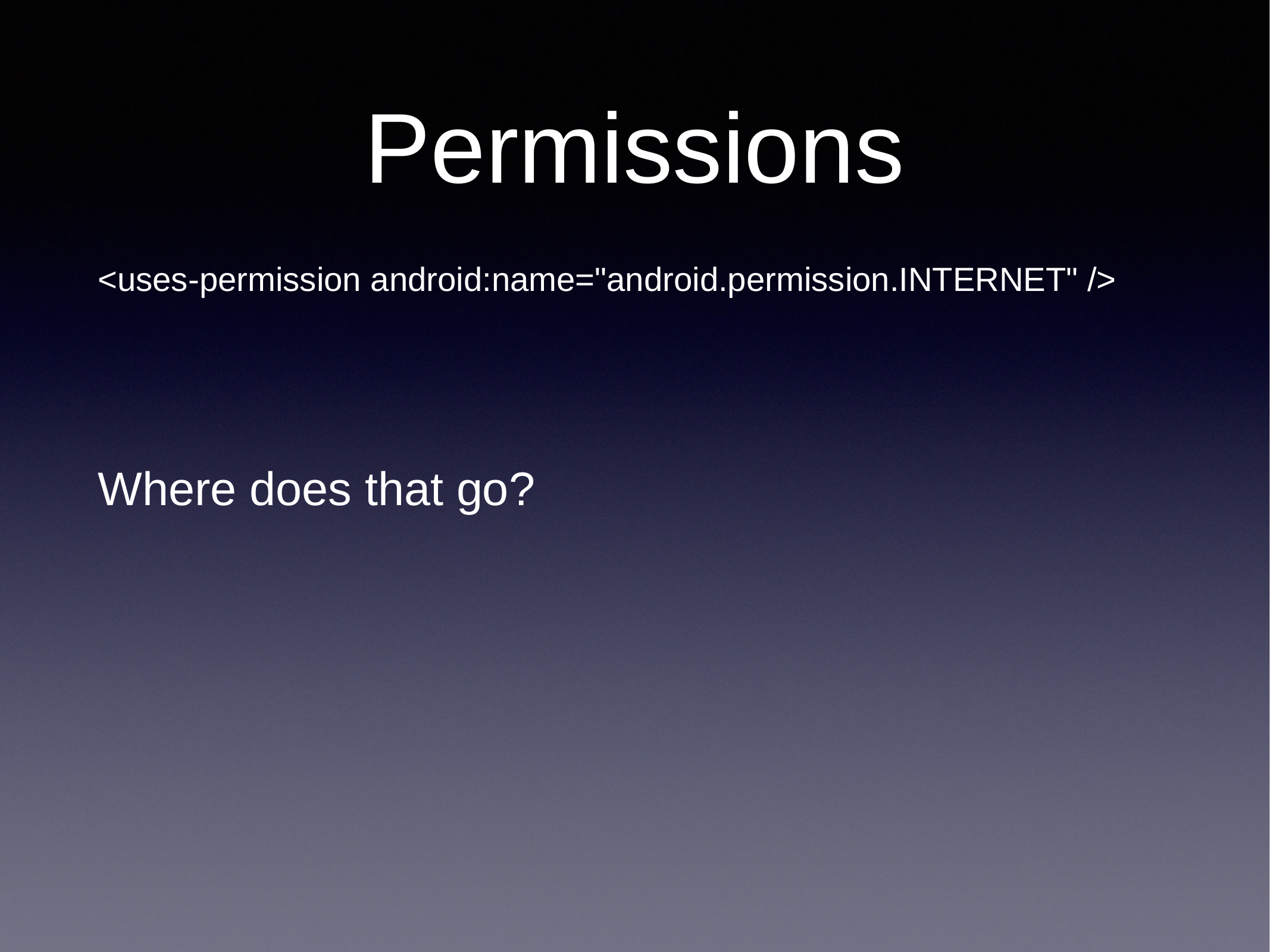

# Permissions
<uses-permission android:name="android.permission.INTERNET" />

Where does that go?